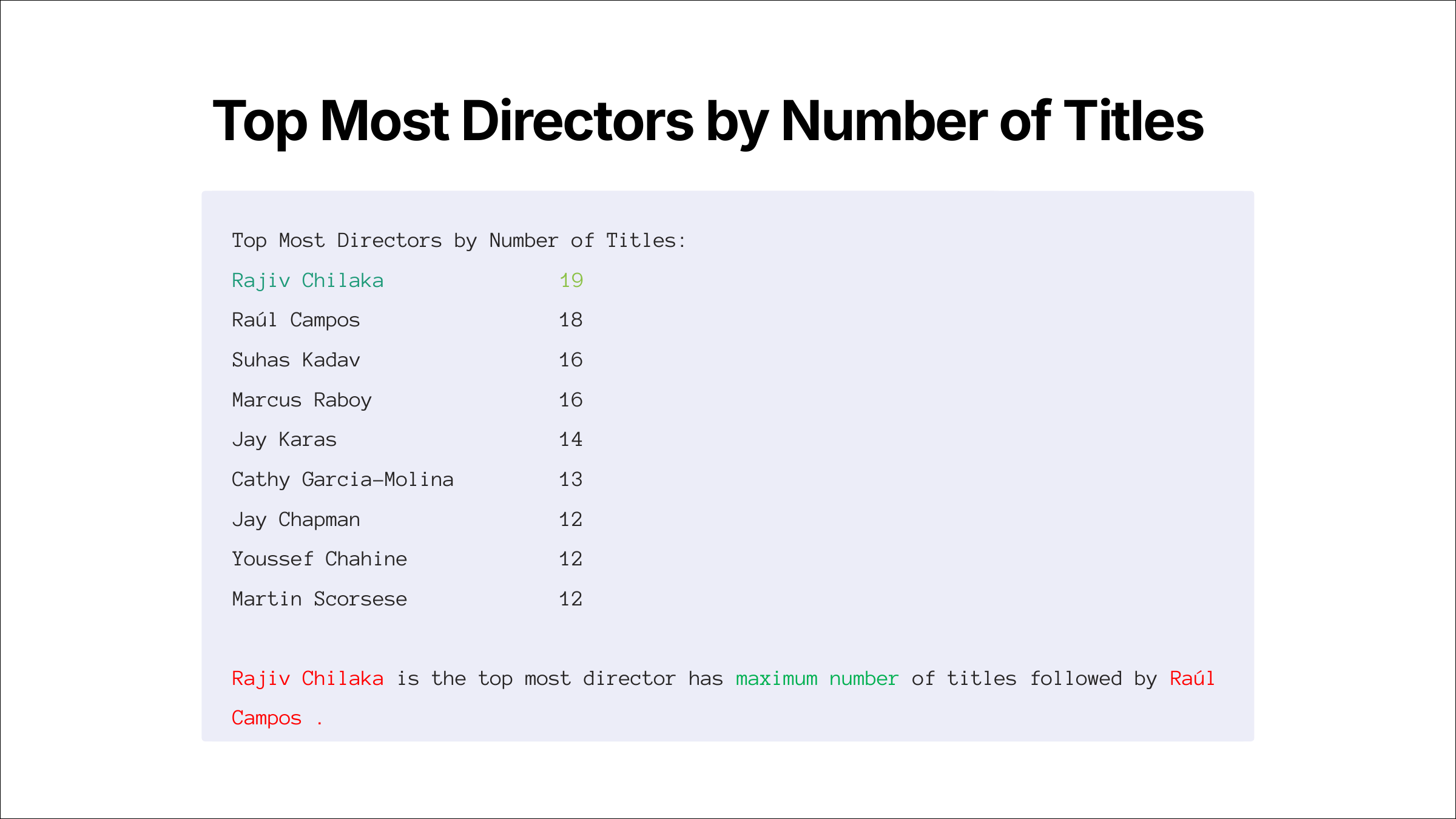

Top Most Directors by Number of Titles

Top Most Directors by Number of Titles:
Rajiv Chilaka               19
Raúl Campos                 18
Suhas Kadav                 16
Marcus Raboy                16
Jay Karas                   14
Cathy Garcia-Molina         13
Jay Chapman                 12
Youssef Chahine             12
Martin Scorsese             12

Rajiv Chilaka is the top most director has maximum number of titles followed by Raúl Campos .